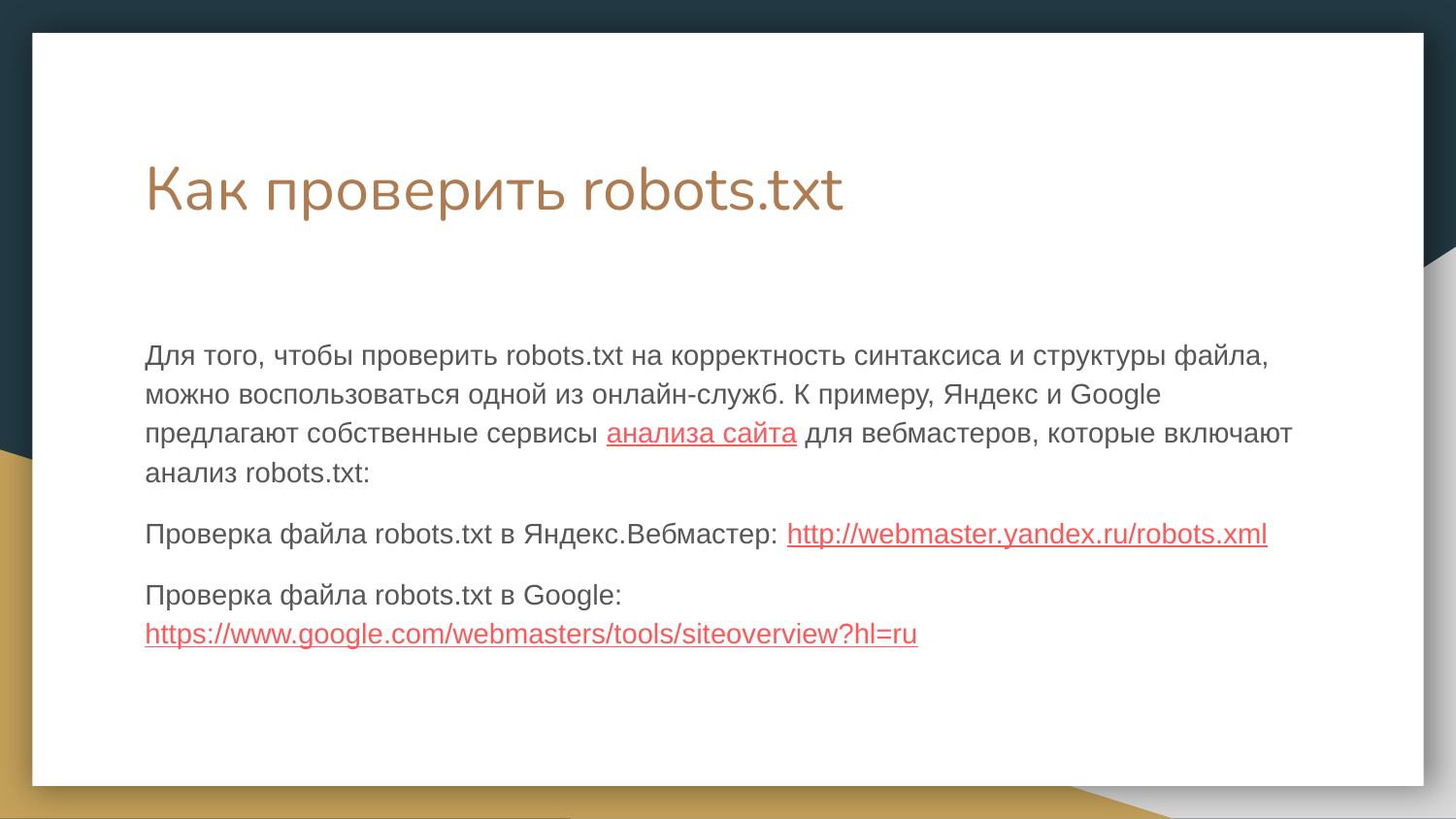

# Как проверить robots.txt
Для того, чтобы проверить robots.txt на корректность синтаксиса и структуры файла, можно воспользоваться одной из онлайн-служб. К примеру, Яндекс и Google предлагают собственные сервисы анализа сайта для вебмастеров, которые включают анализ robots.txt:
Проверка файла robots.txt в Яндекс.Вебмастер: http://webmaster.yandex.ru/robots.xml
Проверка файла robots.txt в Google: https://www.google.com/webmasters/tools/siteoverview?hl=ru